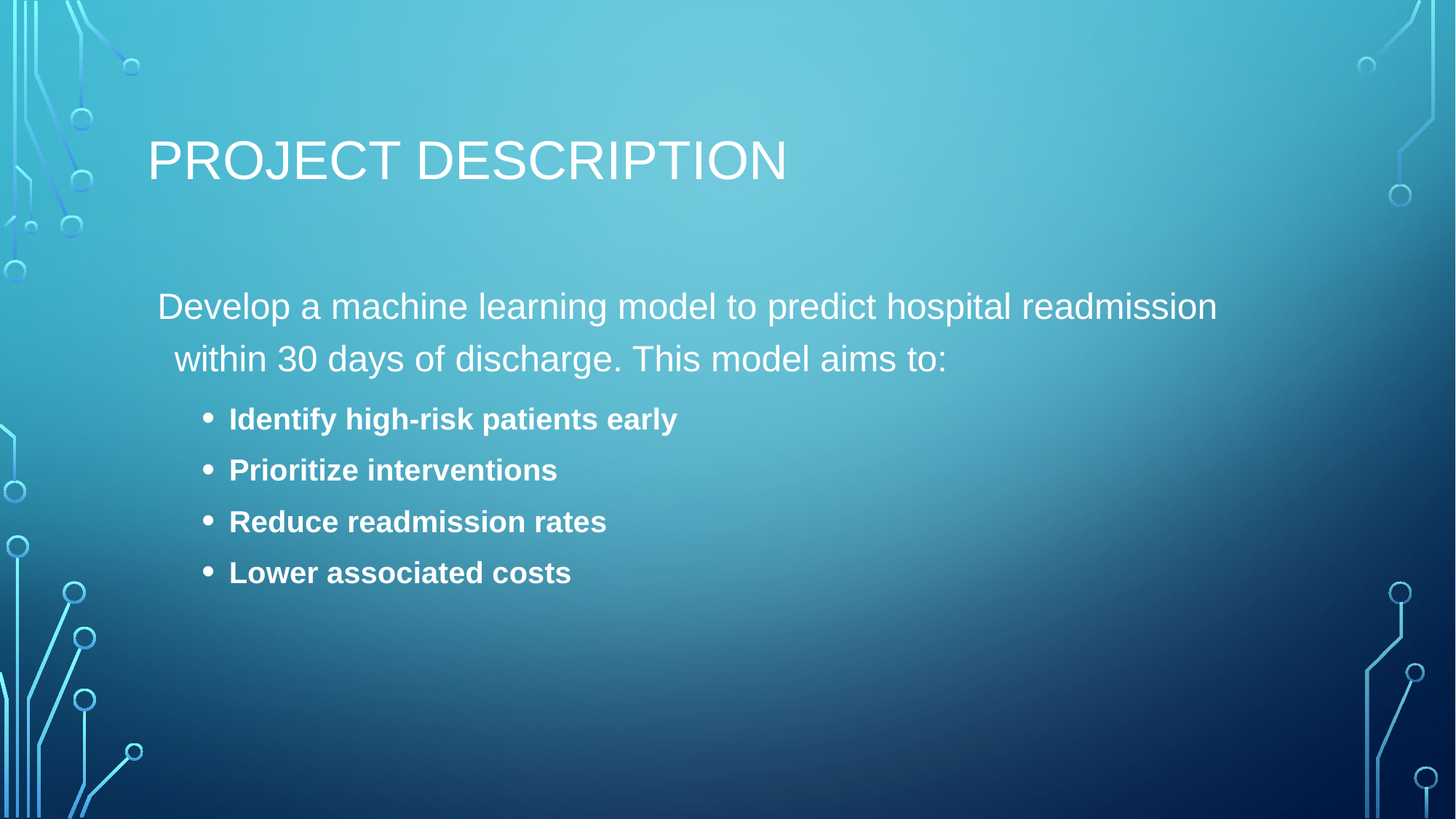

# Project Description
 Develop a machine learning model to predict hospital readmission within 30 days of discharge. This model aims to:
Identify high-risk patients early
Prioritize interventions
Reduce readmission rates
Lower associated costs